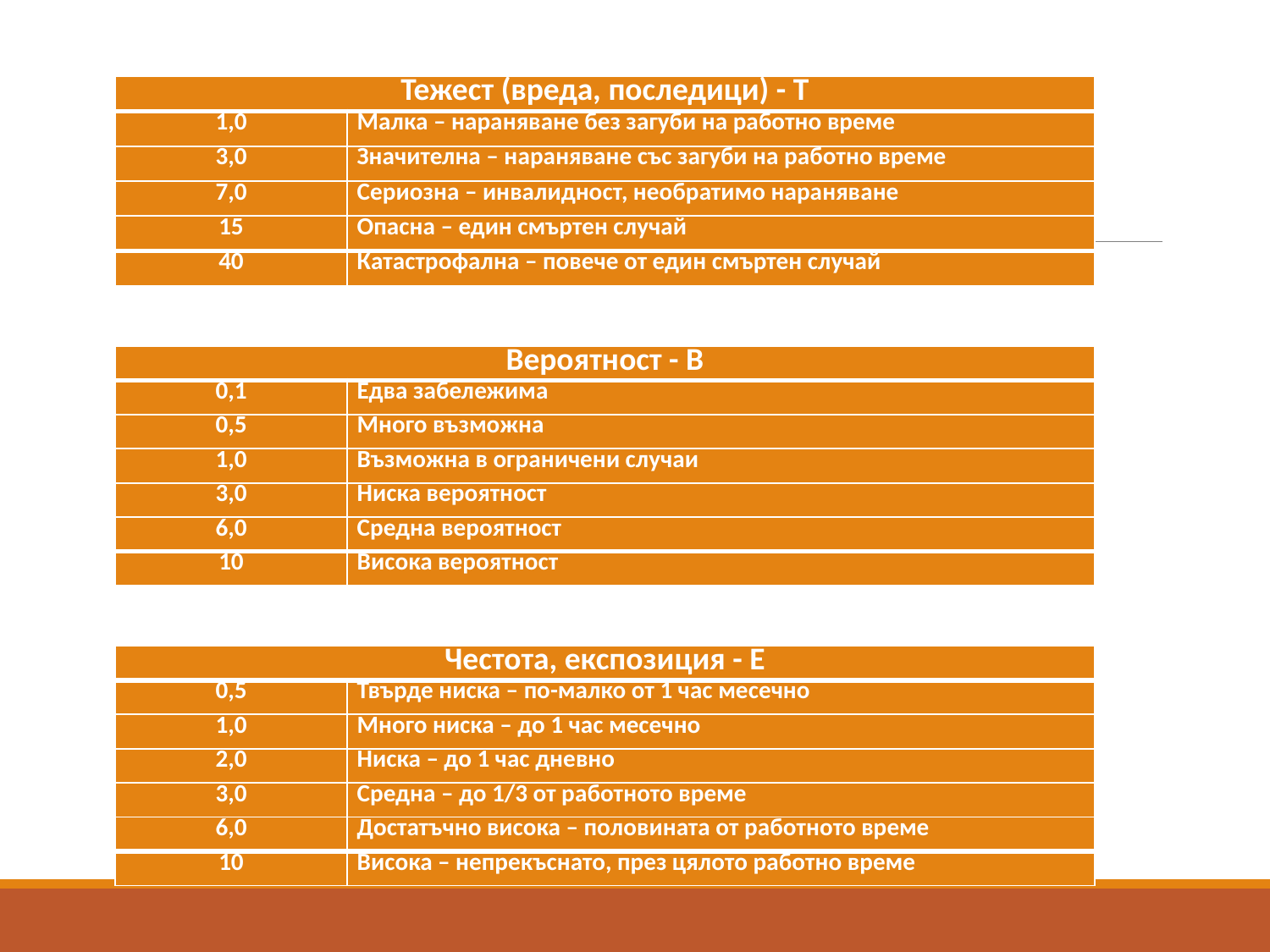

| Тежест (вреда, последици) - Т |  |
| --- | --- |
| 1,0 | Малка – нараняване без загуби на работно време |
| 3,0 | Значителна – нараняване със загуби на работно време |
| 7,0 | Сериозна – инвалидност, необратимо нараняване |
| 15 | Опасна – един смъртен случай |
| 40 | Катастрофална – повече от един смъртен случай |
| Вероятност - В |  |
| --- | --- |
| 0,1 | Едва забележима |
| 0,5 | Много възможна |
| 1,0 | Възможна в ограничени случаи |
| 3,0 | Ниска вероятност |
| 6,0 | Средна вероятност |
| 10 | Висока вероятност |
| Честота, експозиция - Е |  |
| --- | --- |
| 0,5 | Твърде ниска – по-малко от 1 час месечно |
| 1,0 | Много ниска – до 1 час месечно |
| 2,0 | Ниска – до 1 час дневно |
| 3,0 | Средна – до 1/3 от работното време |
| 6,0 | Достатъчно висока – половината от работното време |
| 10 | Висока – непрекъснато, през цялото работно време |